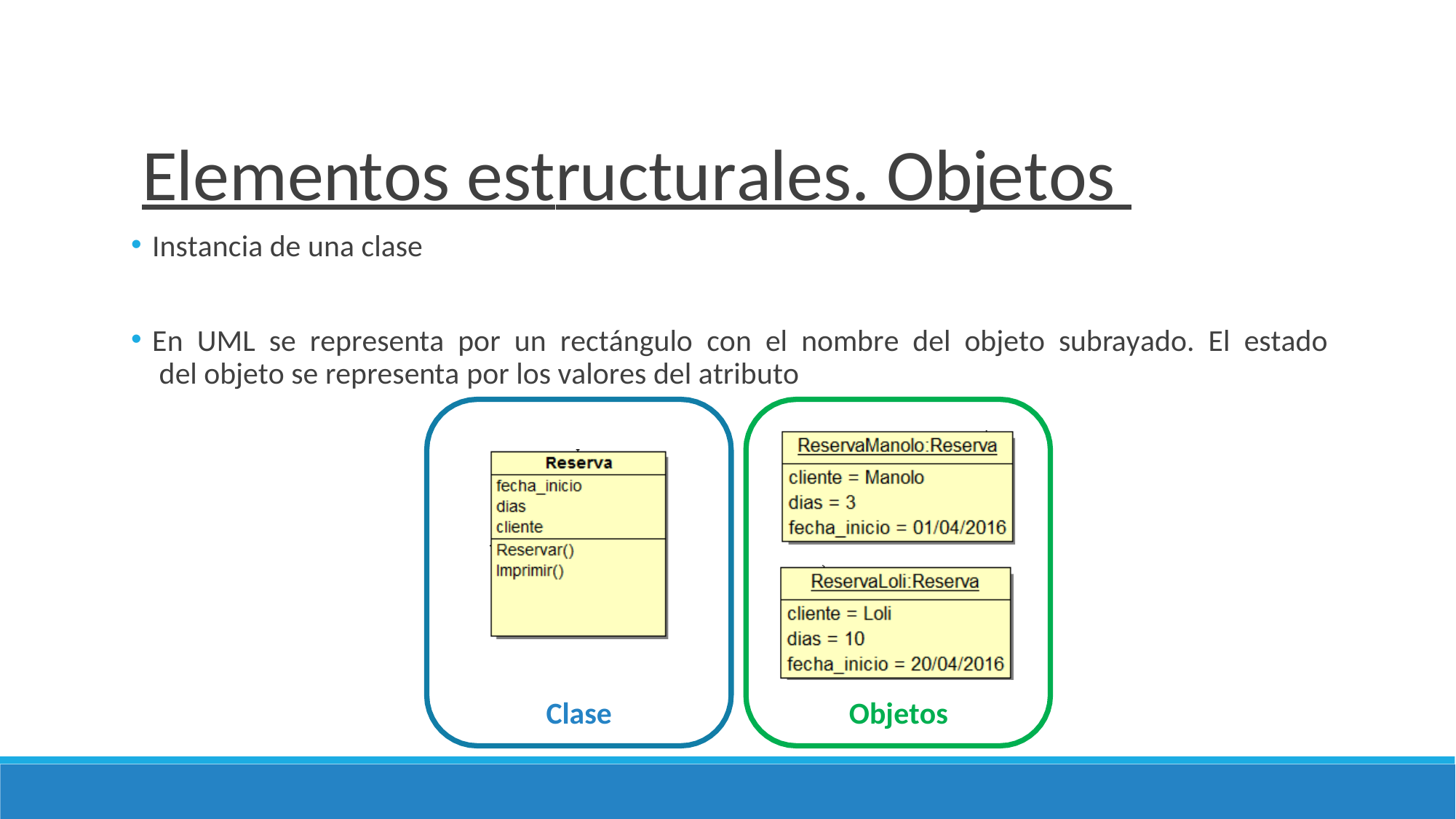

# Elementos estructurales. Objetos
Instancia de una clase

En  UML  se  representa  por  un  rectángulo  con  el  nombre  del  objeto  subrayado.  El  estado  del objeto se representa por los valores del atributo

Clase
Objetos